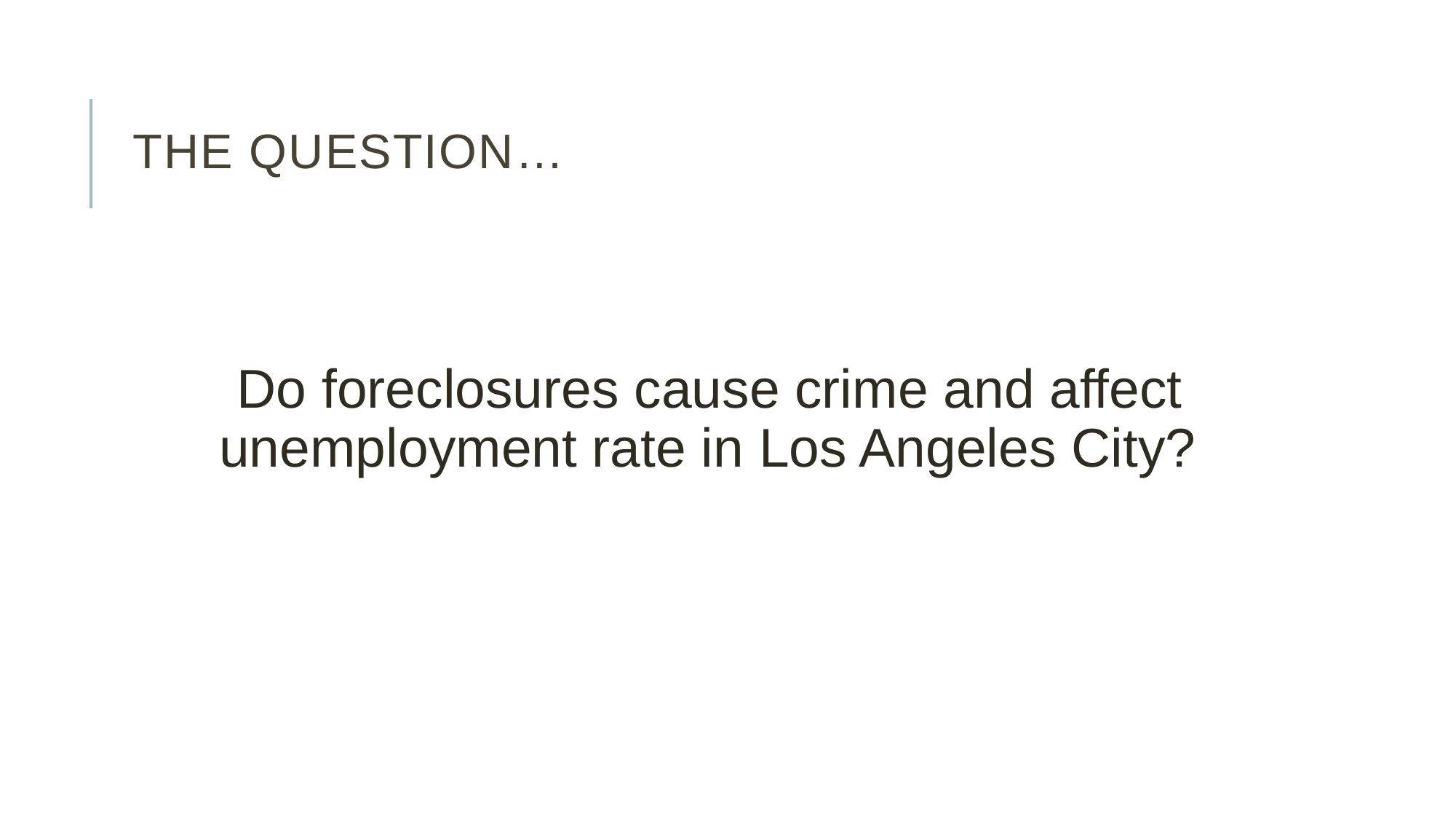

# The Question…

Do foreclosures cause crime and affect unemployment rate in Los Angeles City?